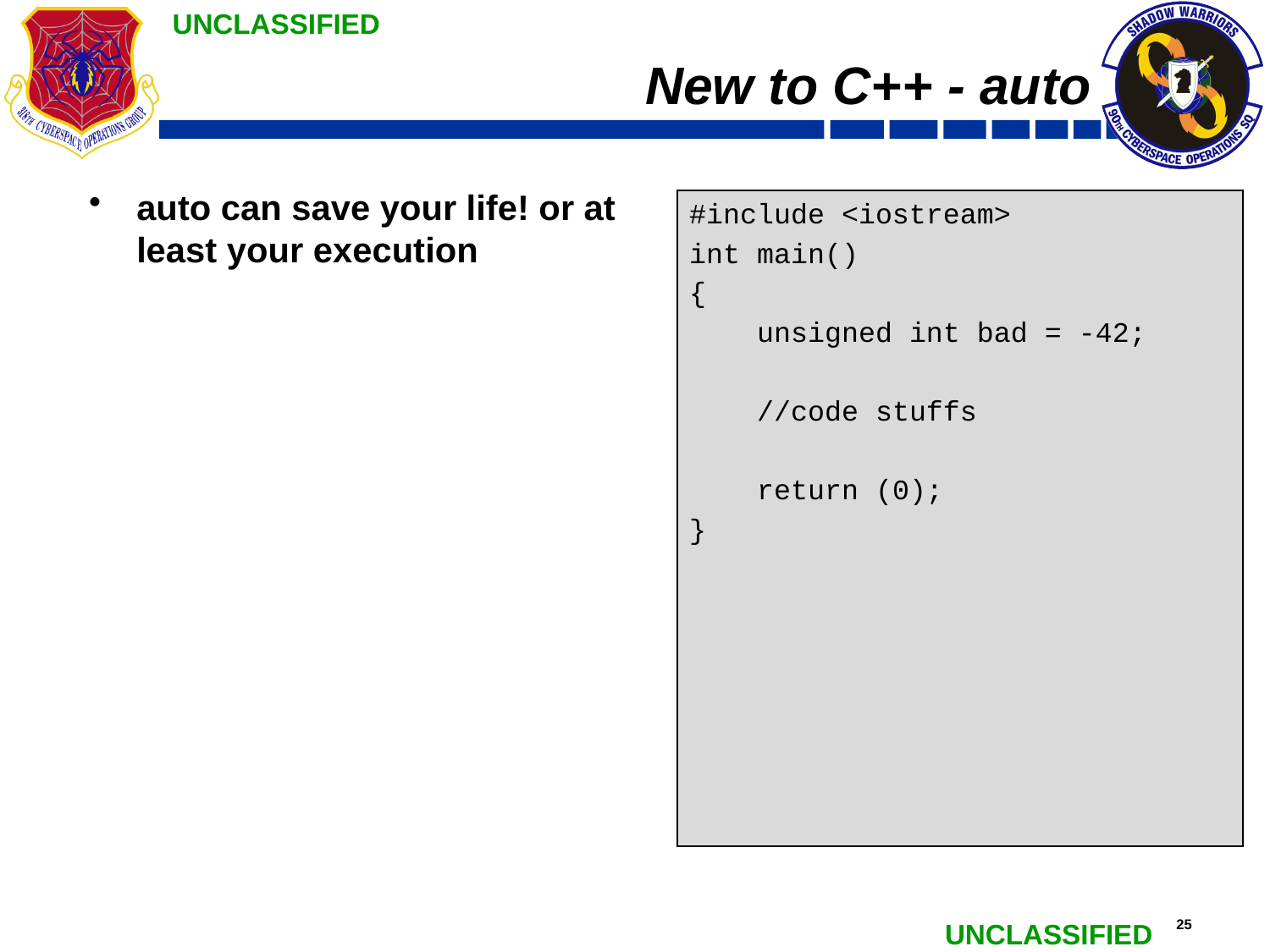

# New to C++ - auto
auto can save your life! or at least your execution
#include <iostream>
int main()
{
    unsigned int bad = -42;

    //code stuffs

    return (0);
}